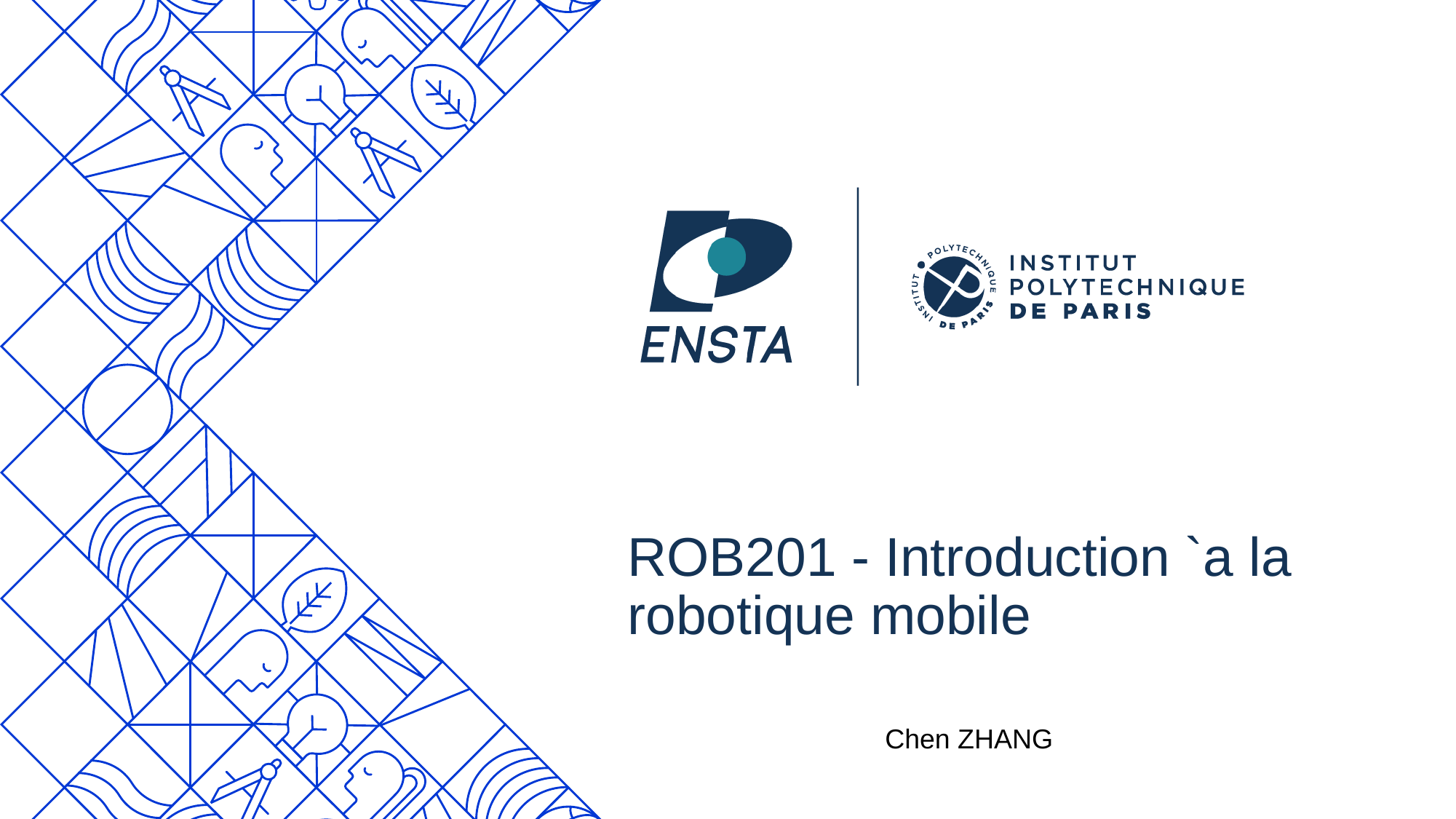

# ROB201 - Introduction `a la robotique mobile
Chen ZHANG